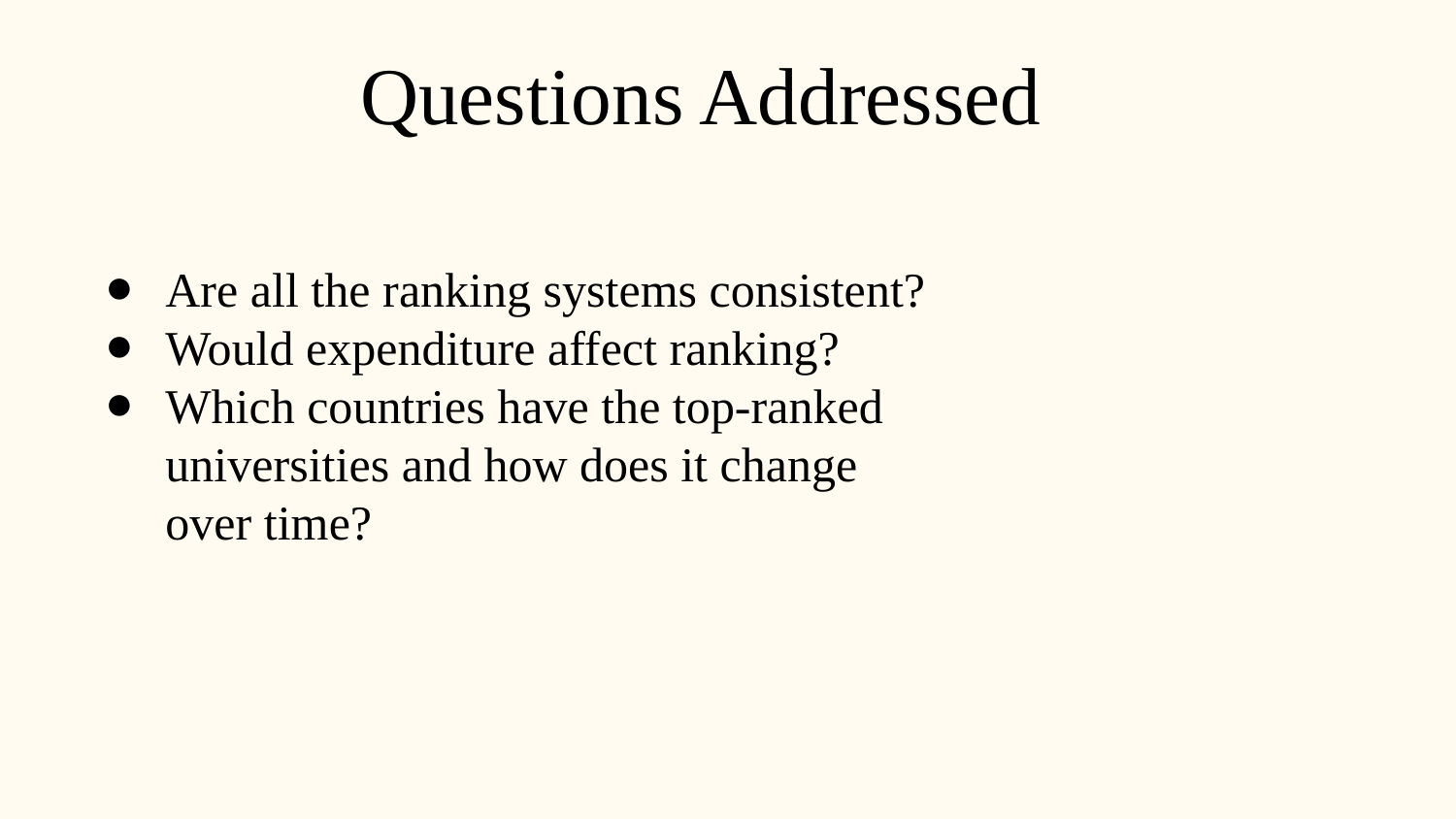

Questions Addressed
# Are all the ranking systems consistent?
Would expenditure affect ranking?
Which countries have the top-ranked universities and how does it change over time?